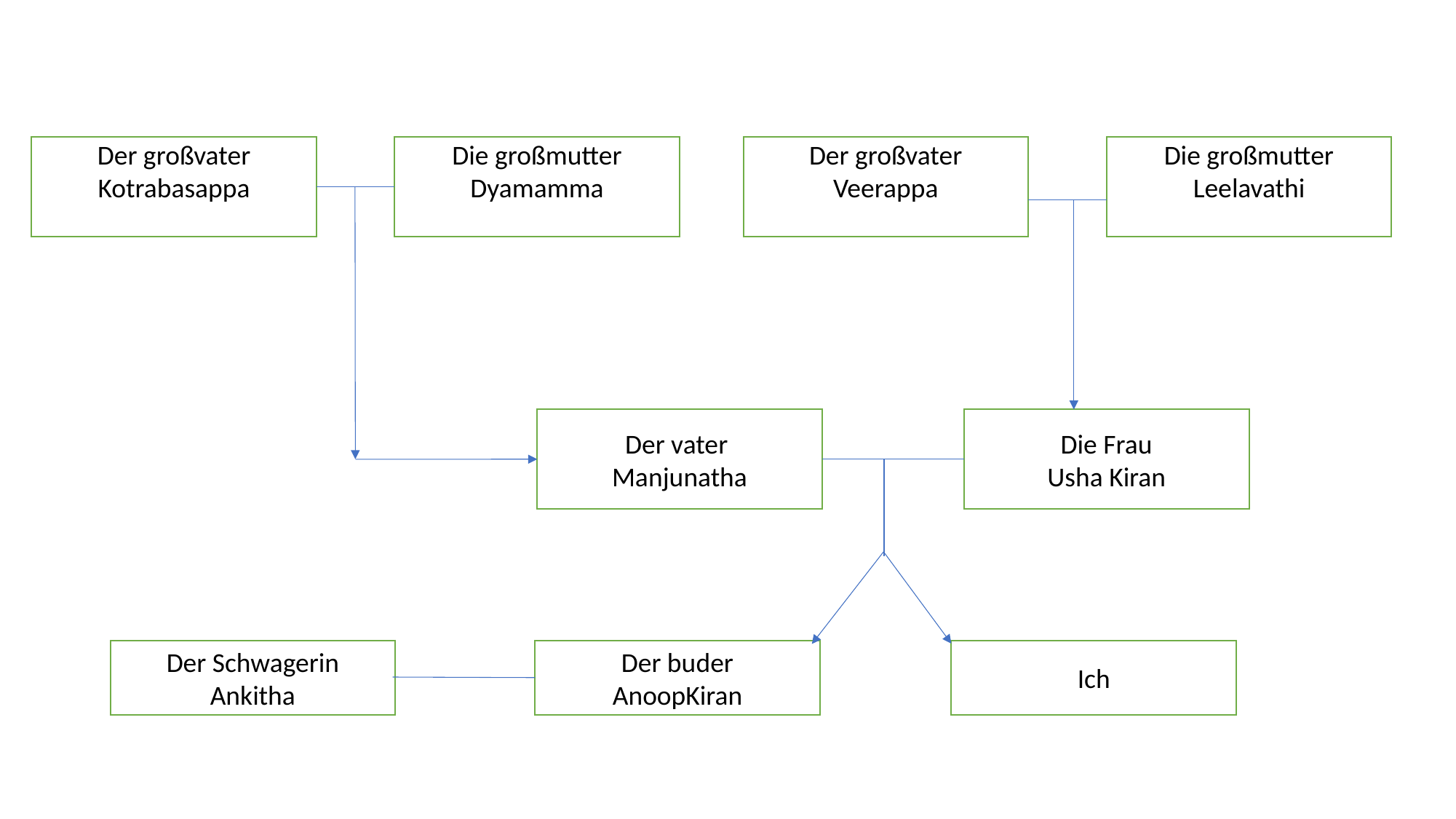

Der großvater
Kotrabasappa

Die großmutter
Dyamamma

Der großvater
Veerappa

Die großmutter
Leelavathi

Die Frau
Usha Kiran
Der vater
Manjunatha
Der Schwagerin
Ankitha
Der buder
AnoopKiran
Ich